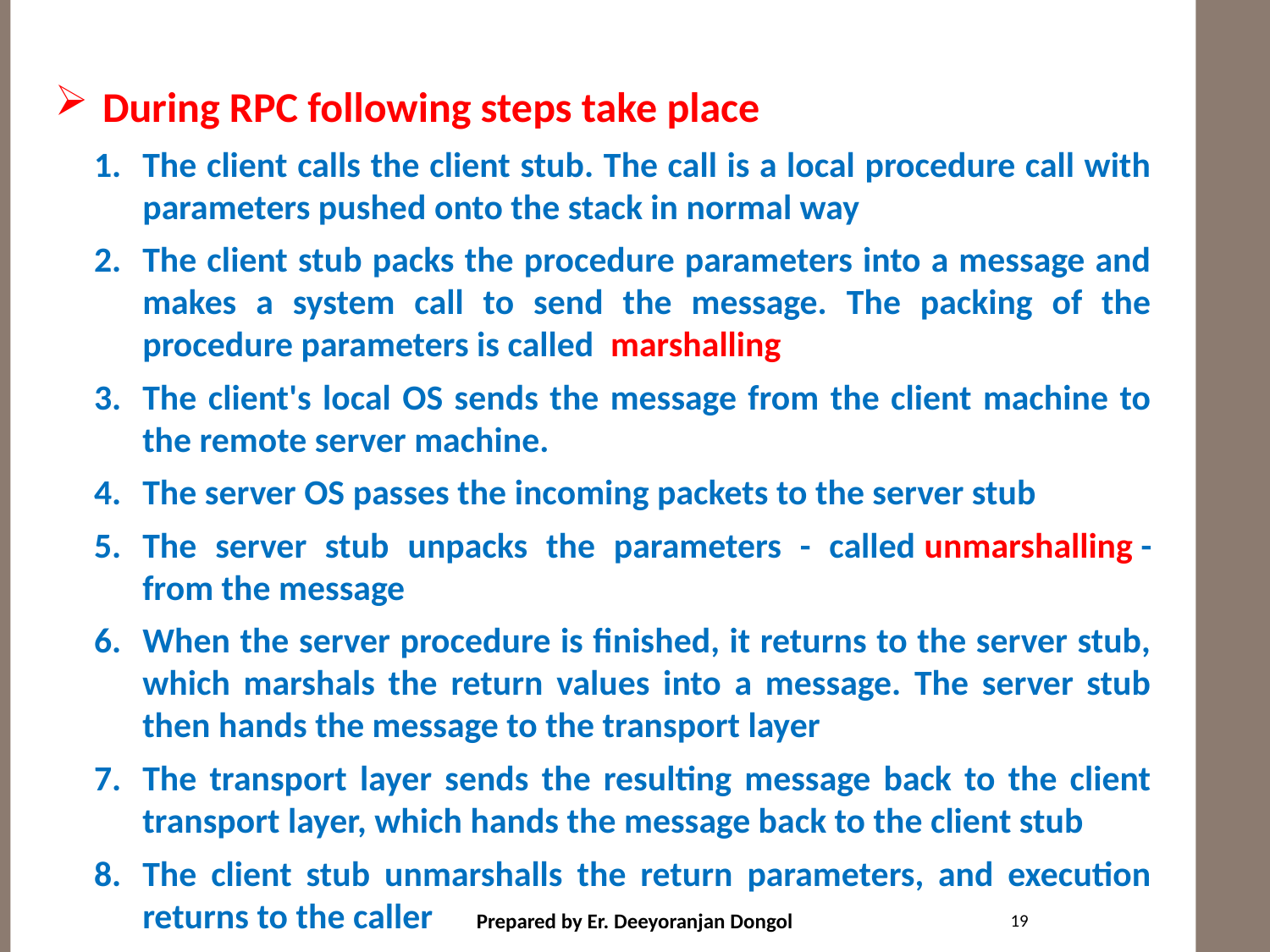

#
During RPC following steps take place
The client calls the client stub. The call is a local procedure call with parameters pushed onto the stack in normal way
The client stub packs the procedure parameters into a message and makes a system call to send the message. The packing of the procedure parameters is called  marshalling
The client's local OS sends the message from the client machine to the remote server machine.
The server OS passes the incoming packets to the server stub
The server stub unpacks the parameters - called unmarshalling - from the message
When the server procedure is finished, it returns to the server stub, which marshals the return values into a message. The server stub then hands the message to the transport layer
The transport layer sends the resulting message back to the client transport layer, which hands the message back to the client stub
The client stub unmarshalls the return parameters, and execution returns to the caller

19
Prepared by Er. Deeyoranjan Dongol